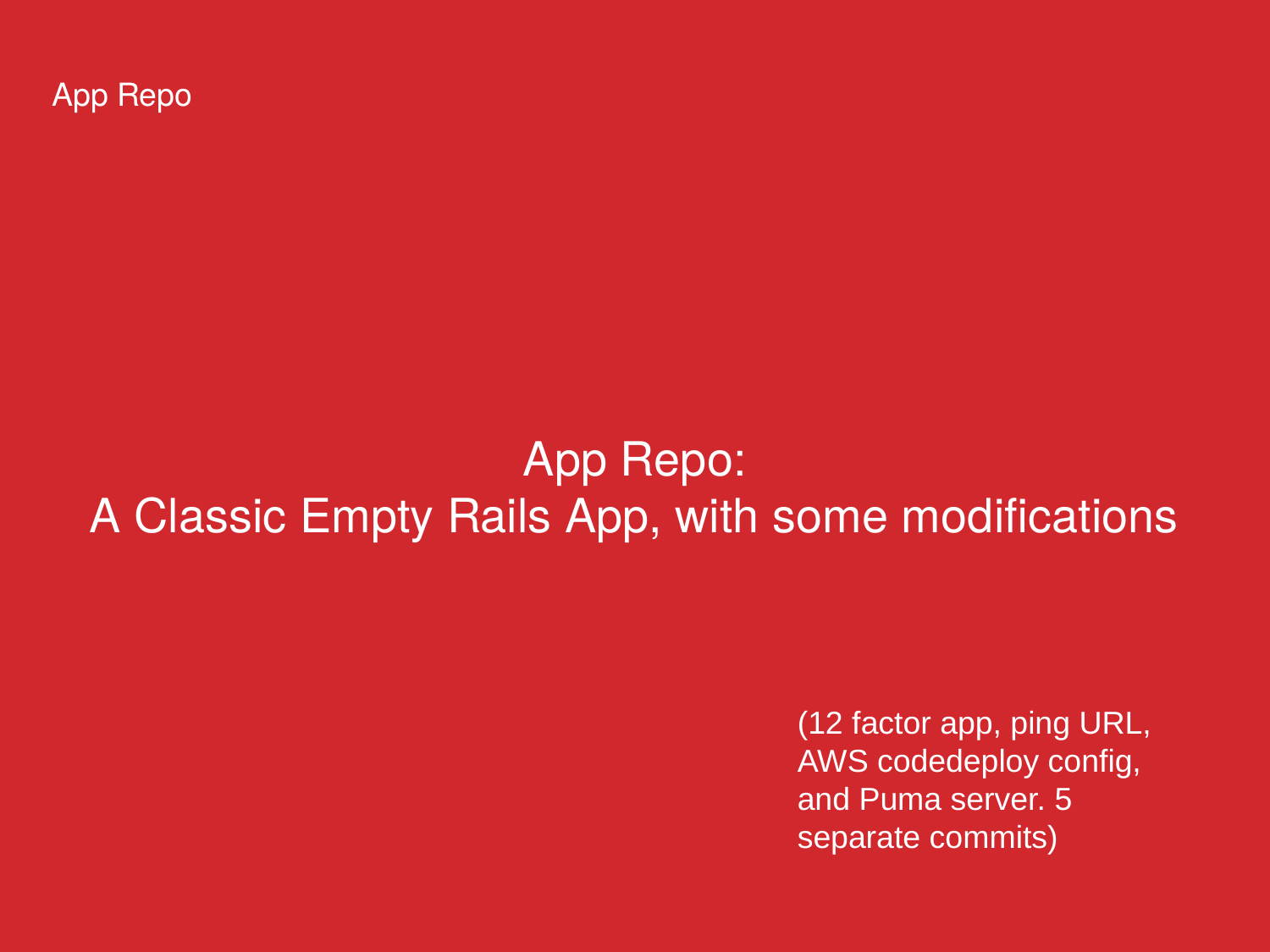

App Repo
# App Repo: A Classic Empty Rails App, with some modifications
(12 factor app, ping URL, AWS codedeploy config, and Puma server. 5 separate commits)